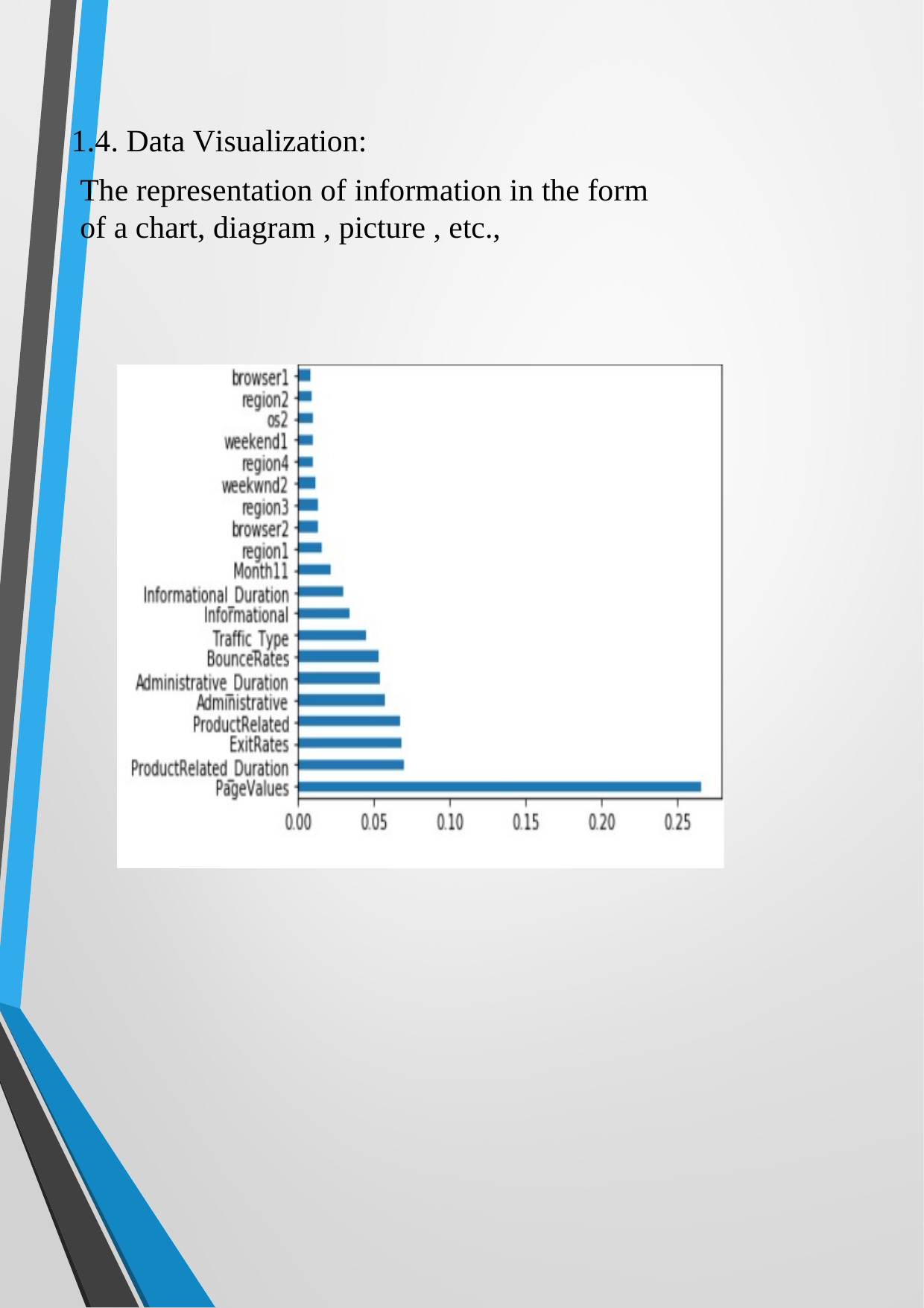

1.4. Data Visualization:
The representation of information in the form of a chart, diagram , picture , etc.,